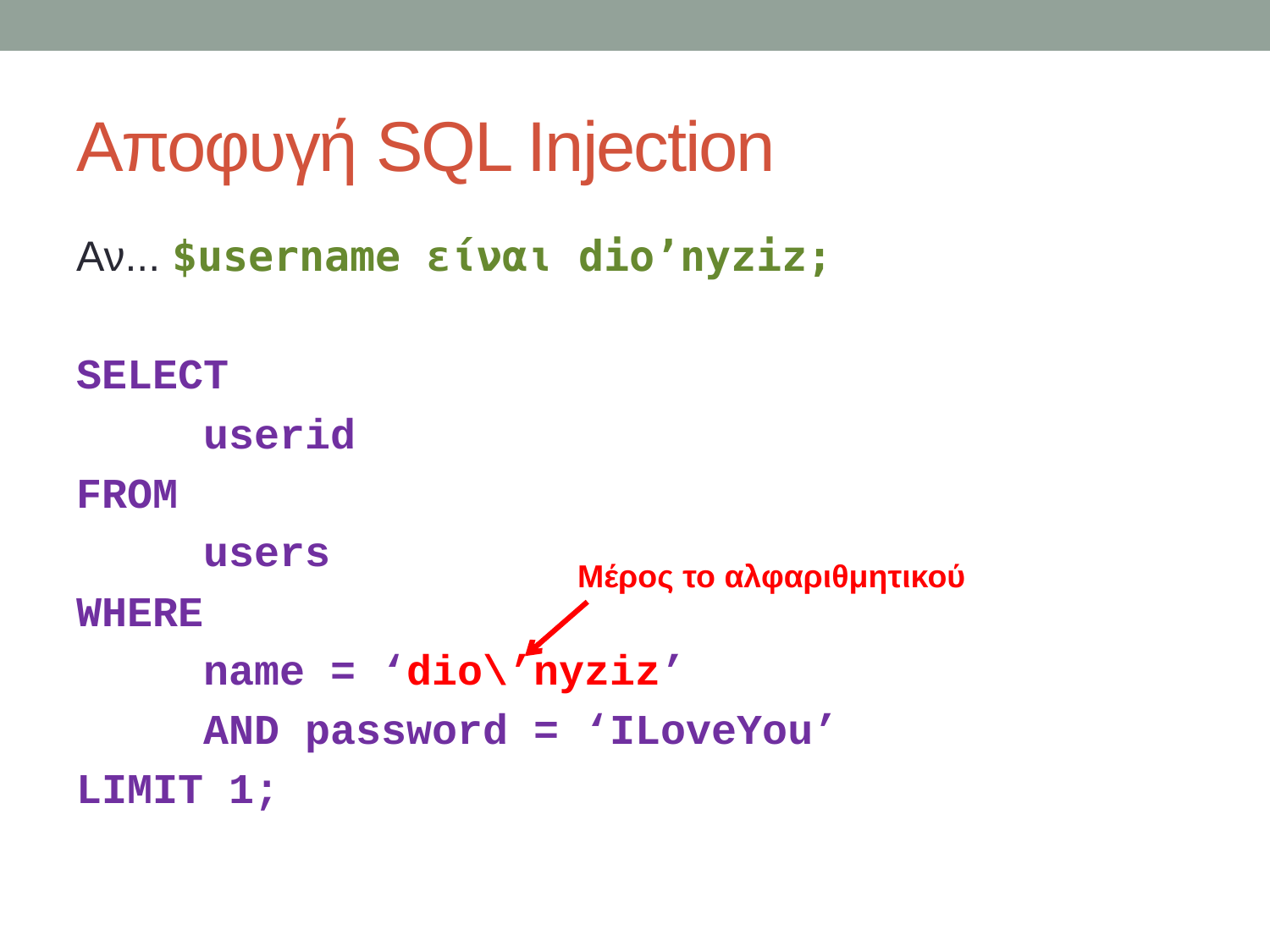

# Αποφυγή SQL Injection
Αν... $username είναι dio’nyziz;

SELECT
	userid
FROM
	users
WHERE
	name = ‘dio\’nyziz’
	AND password = ‘ILoveYou’
LIMIT 1;
Μέρος το αλφαριθμητικού